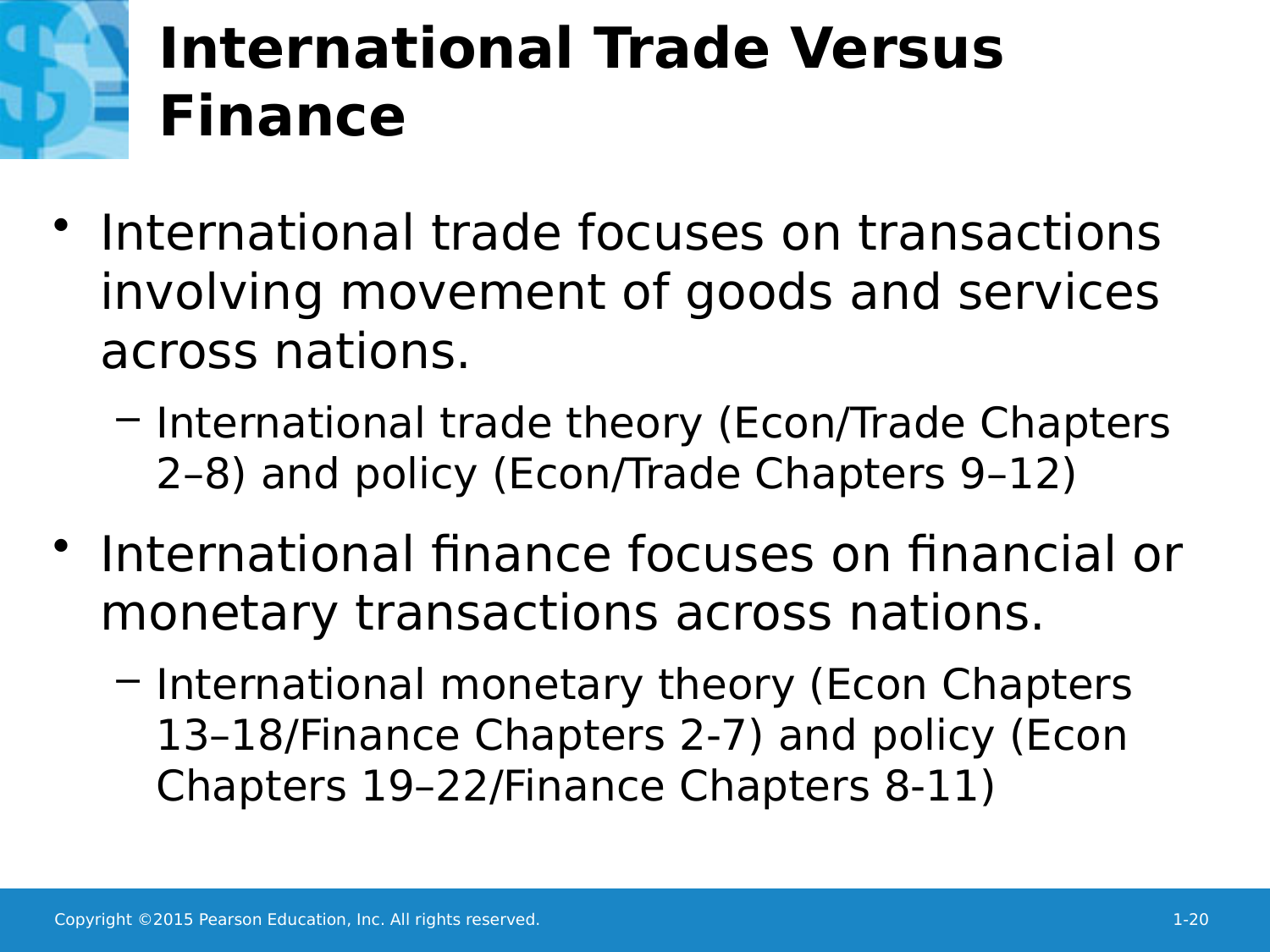

# International Trade Versus Finance
International trade focuses on transactions involving movement of goods and services across nations.
International trade theory (Econ/Trade Chapters 2–8) and policy (Econ/Trade Chapters 9–12)
International finance focuses on financial or monetary transactions across nations.
International monetary theory (Econ Chapters 13–18/Finance Chapters 2-7) and policy (Econ Chapters 19–22/Finance Chapters 8-11)